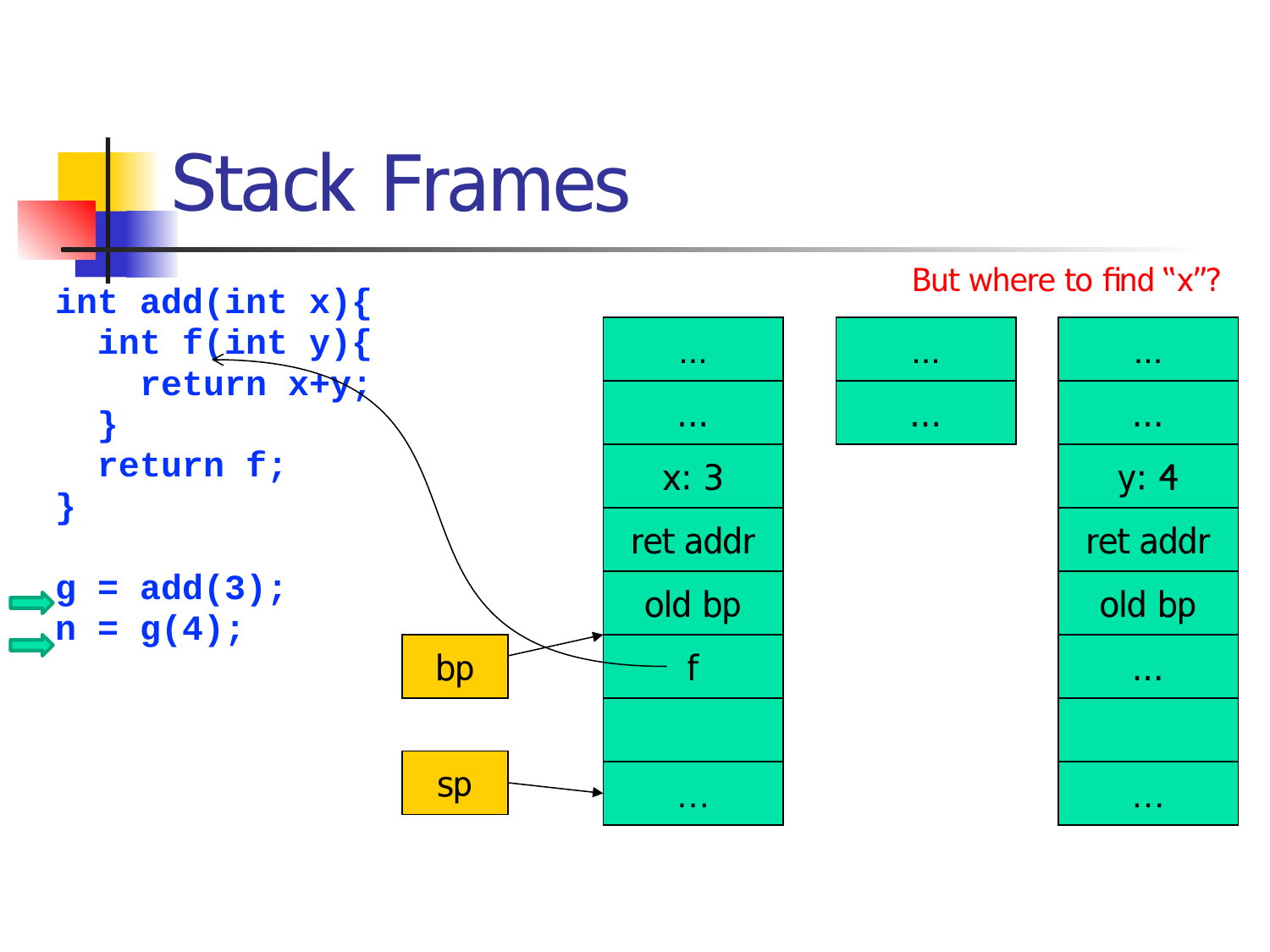

# Stack Frames
But where to find “x”?
int add(int x){
  int f(int y){
    return x+y;
  }
  return f;
}

g = add(3);
n = g(4);
...
...
...
...
...
...
x: 3
y: 4
ret addr
ret addr
old bp
old bp

bp

f
...

sp
…
…